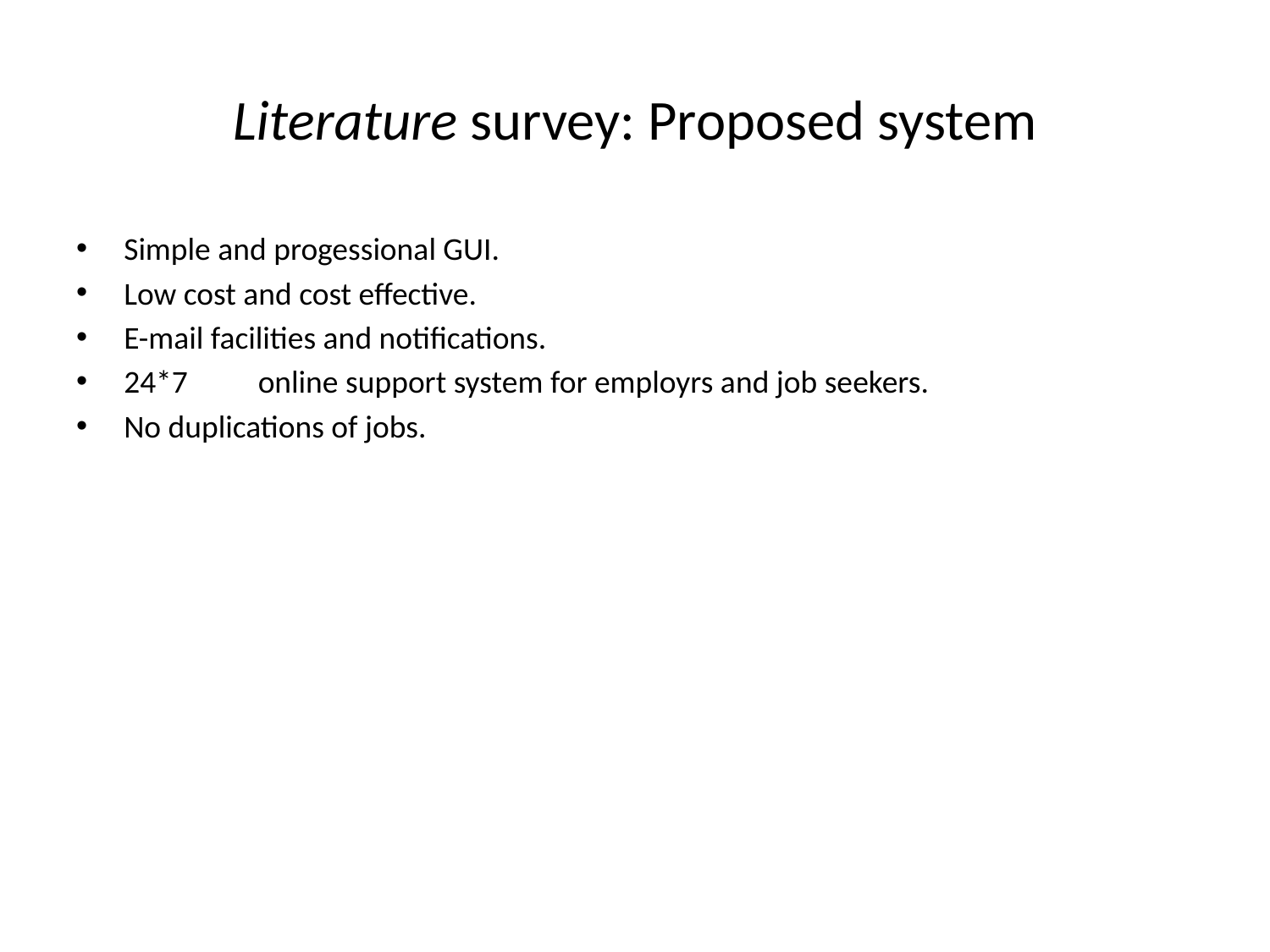

# Literature survey: Proposed system
Simple and progessional GUI.
Low cost and cost effective.
E-mail facilities and notifications.
24*7	 online support system for employrs and job seekers.
No duplications of jobs.